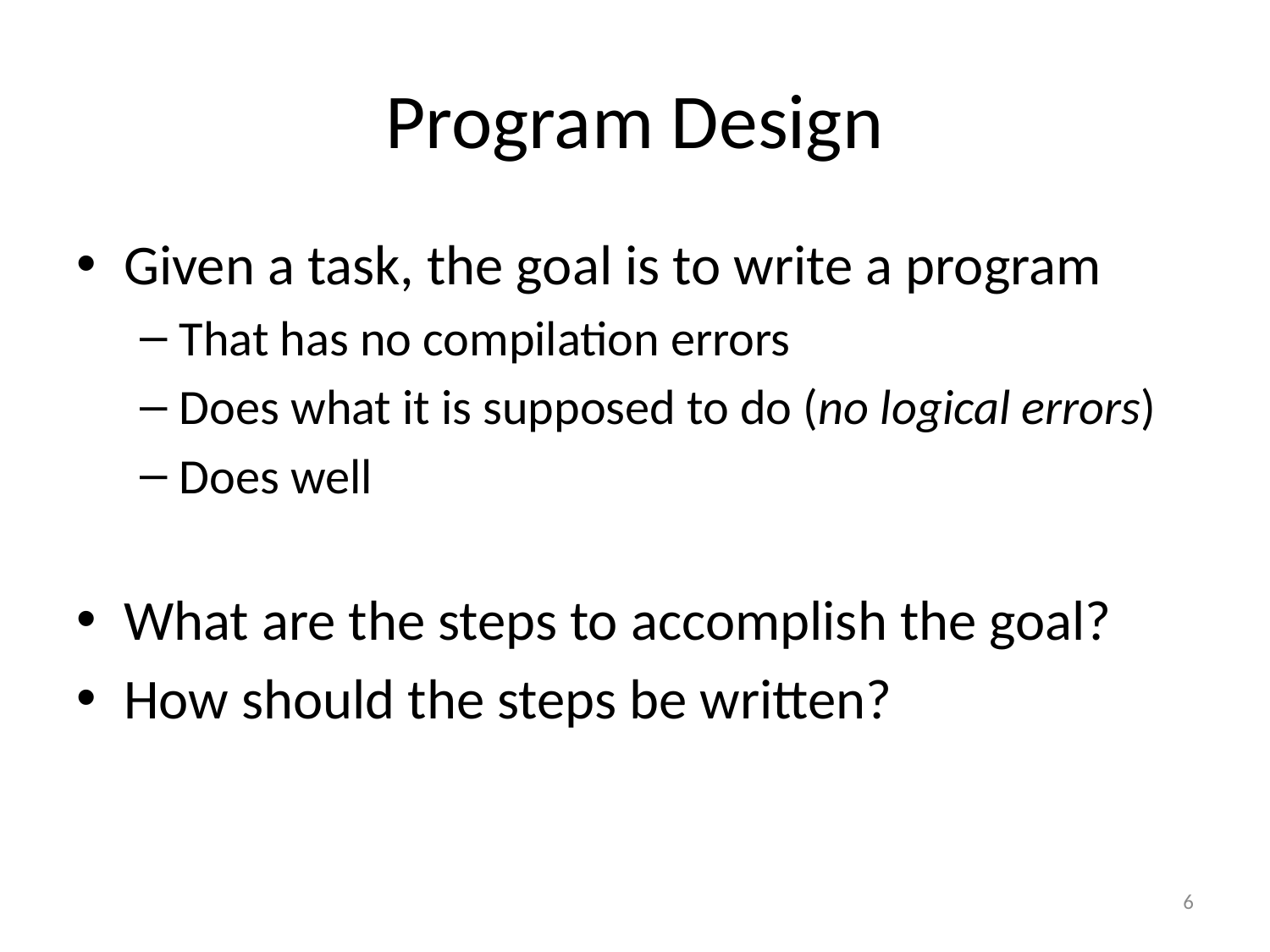

# Program Design
Given a task, the goal is to write a program
That has no compilation errors
Does what it is supposed to do (no logical errors)
Does well

What are the steps to accomplish the goal?
How should the steps be written?
6